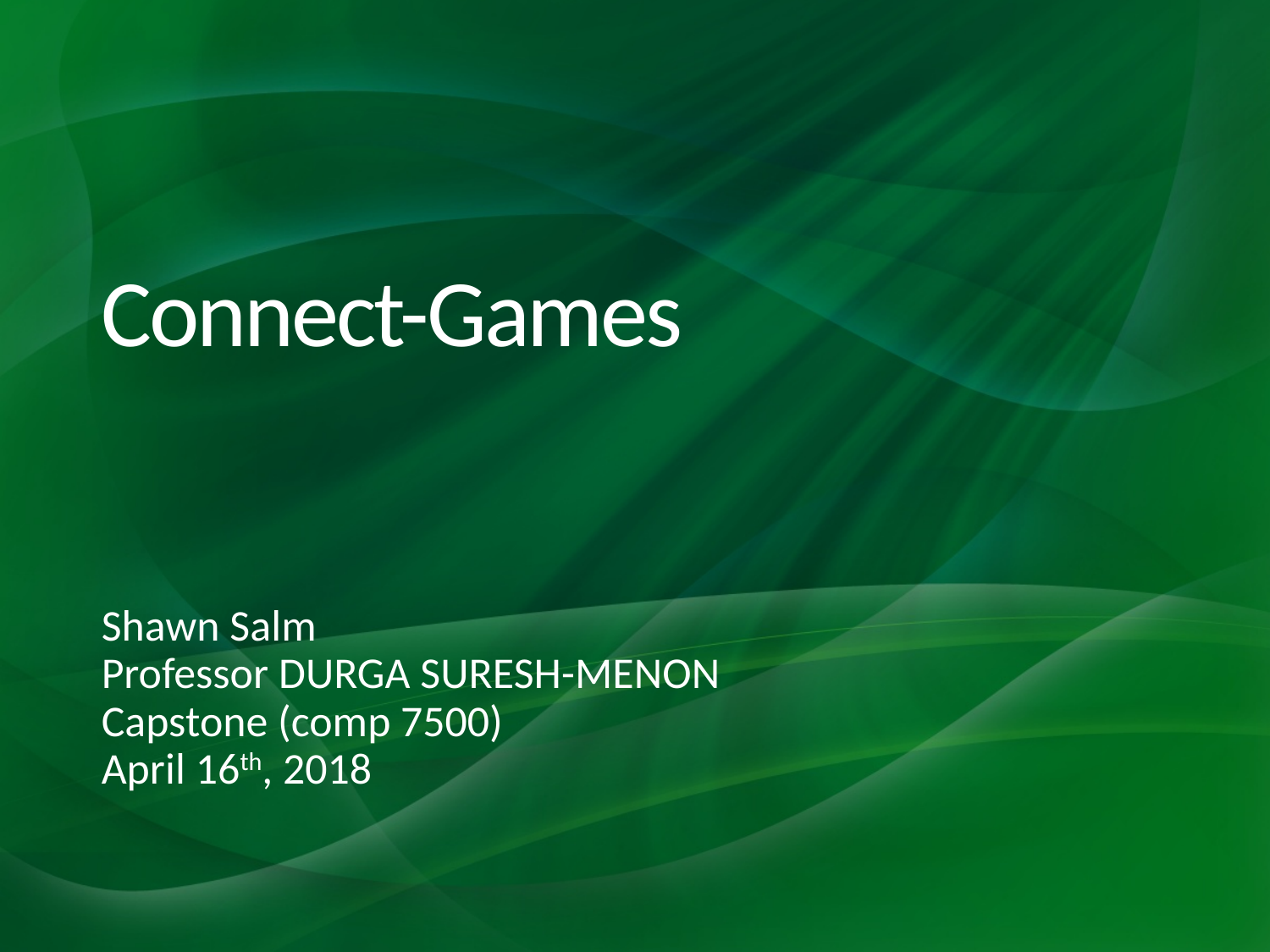

# Connect-Games
Shawn Salm
Professor DURGA SURESH-MENON
Capstone (comp 7500)
April 16th, 2018